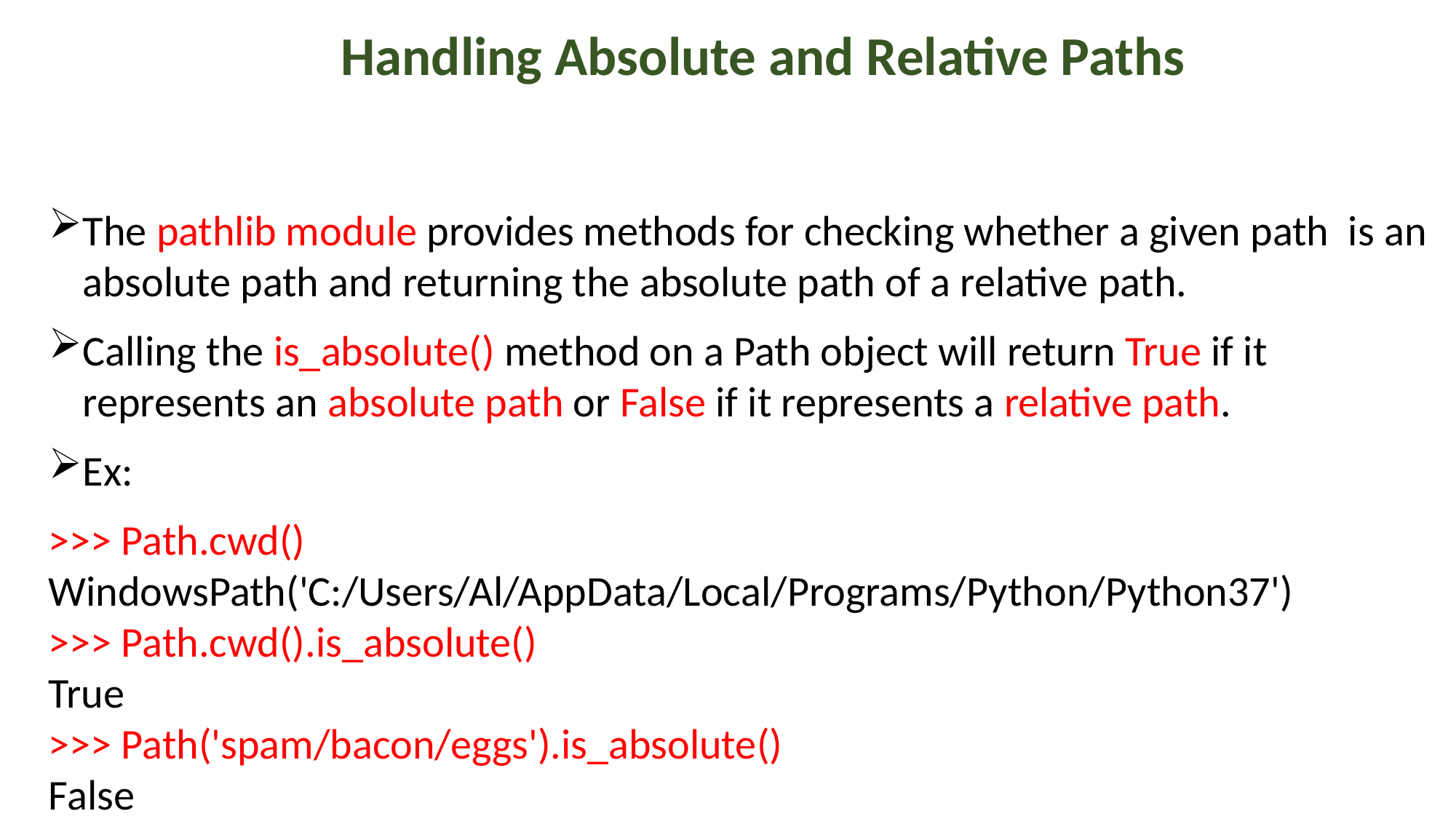

Handling Absolute and Relative Paths
The pathlib module provides methods for checking whether a given path  is an absolute path and returning the absolute path of a relative path.
Calling the is_absolute() method on a Path object will return True if it represents an absolute path or False if it represents a relative path.
Ex:
>>> Path.cwd()
WindowsPath('C:/Users/Al/AppData/Local/Programs/Python/Python37')
>>> Path.cwd().is_absolute()
True
>>> Path('spam/bacon/eggs').is_absolute()
False